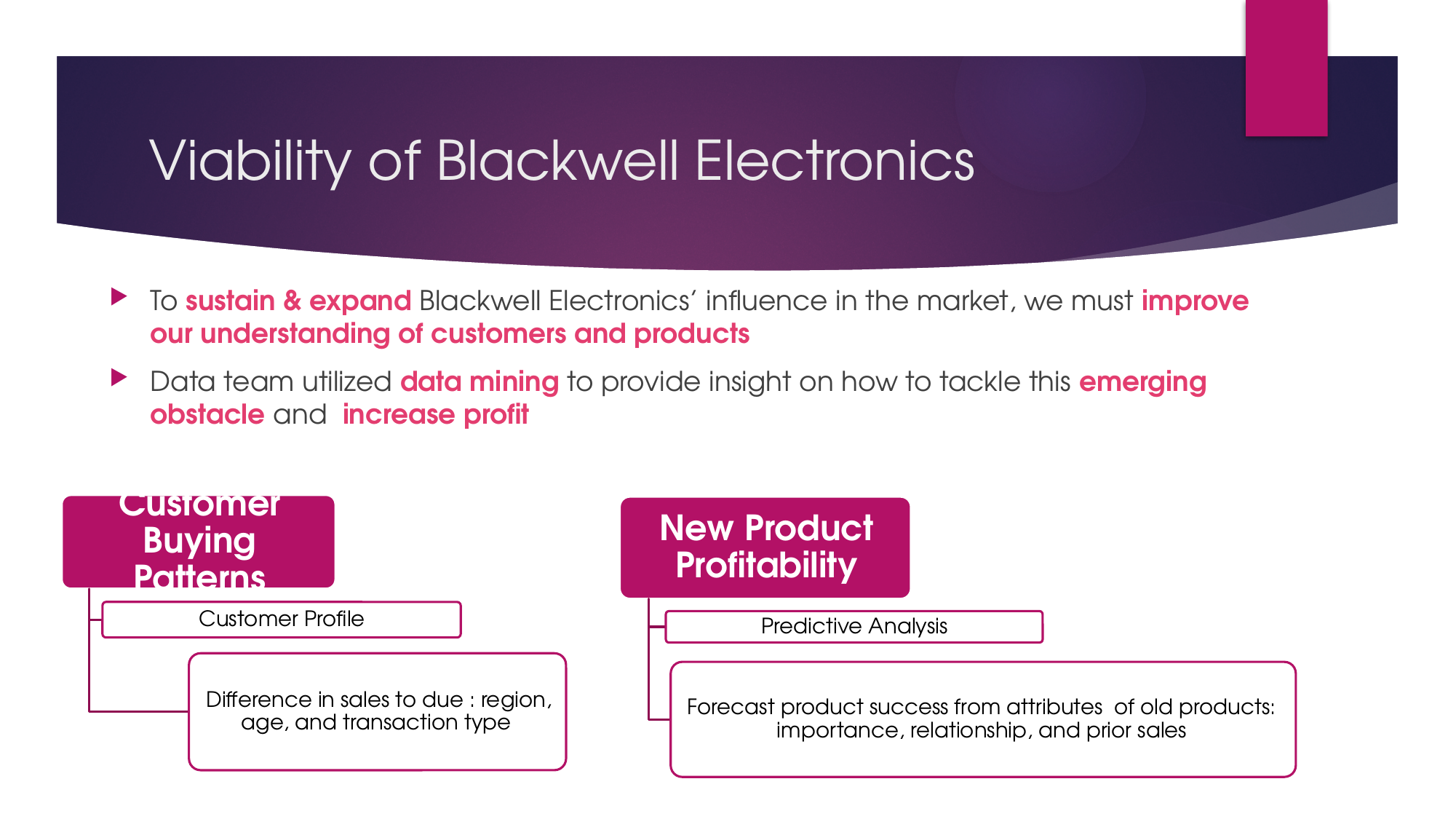

# Viability of Blackwell Electronics
To sustain & expand Blackwell Electronics’ influence in the market, we must improve our understanding of customers and products
Data team utilized data mining to provide insight on how to tackle this emerging obstacle and  increase profit

Customer Buying Patterns
Customer Profile
Difference in sales to due : region, age, and transaction type
New Product Profitability
Predictive Analysis
Forecast product success from attributes  of old products:  importance, relationship, and prior sales